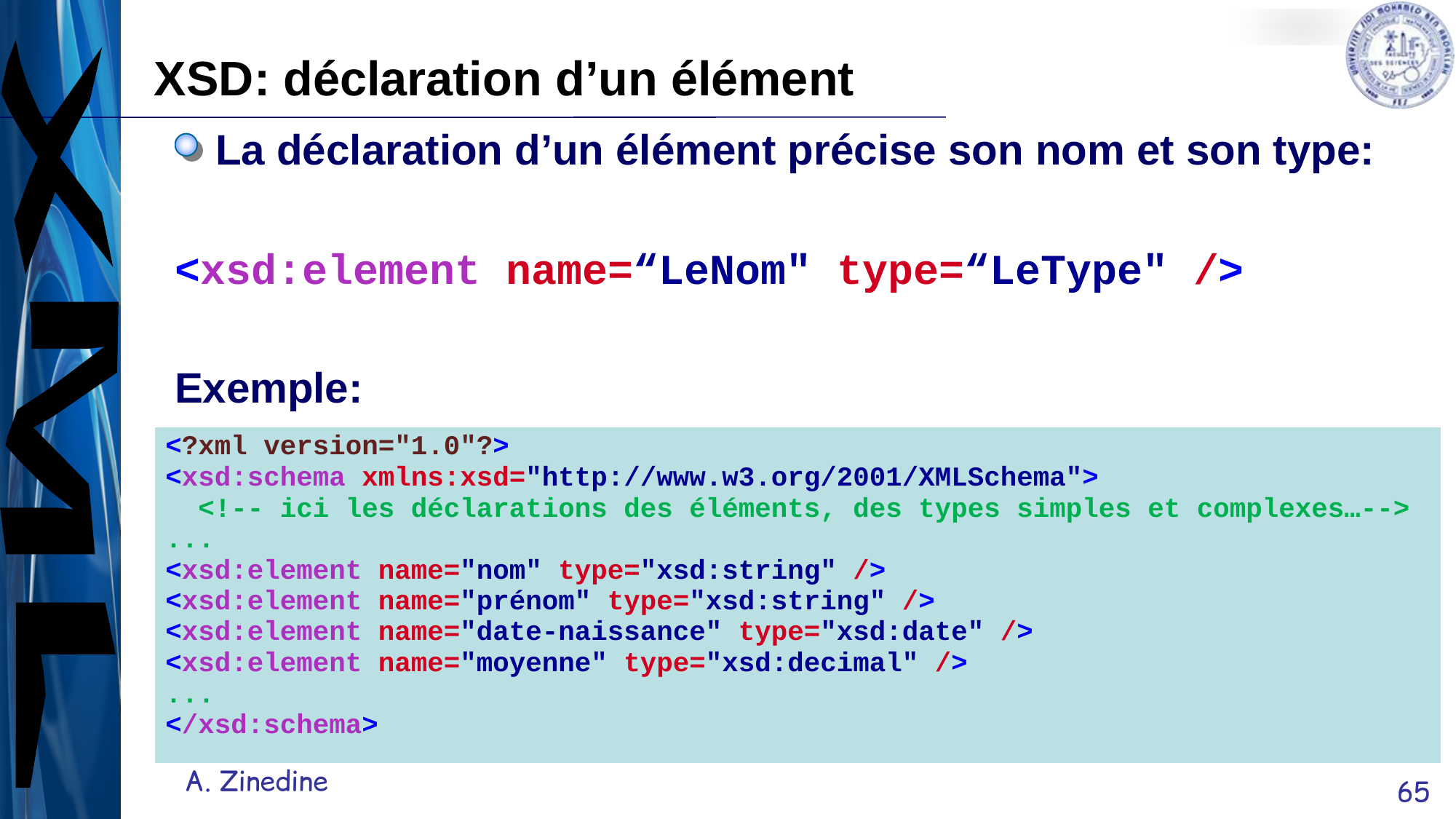

# XSD: déclaration d’un élément
La déclaration d’un élément précise son nom et son type:

<xsd:element name=“LeNom" type=“LeType" />

Exemple:
| <?xml version="1.0"?> <xsd:schema xmlns:xsd="http://www.w3.org/2001/XMLSchema"> <!-- ici les déclarations des éléments, des types simples et complexes…--> ... <xsd:element name="nom" type="xsd:string" /> <xsd:element name="prénom" type="xsd:string" /> <xsd:element name="date-naissance" type="xsd:date" /> <xsd:element name="moyenne" type="xsd:decimal" /> ... </xsd:schema> |
| --- |